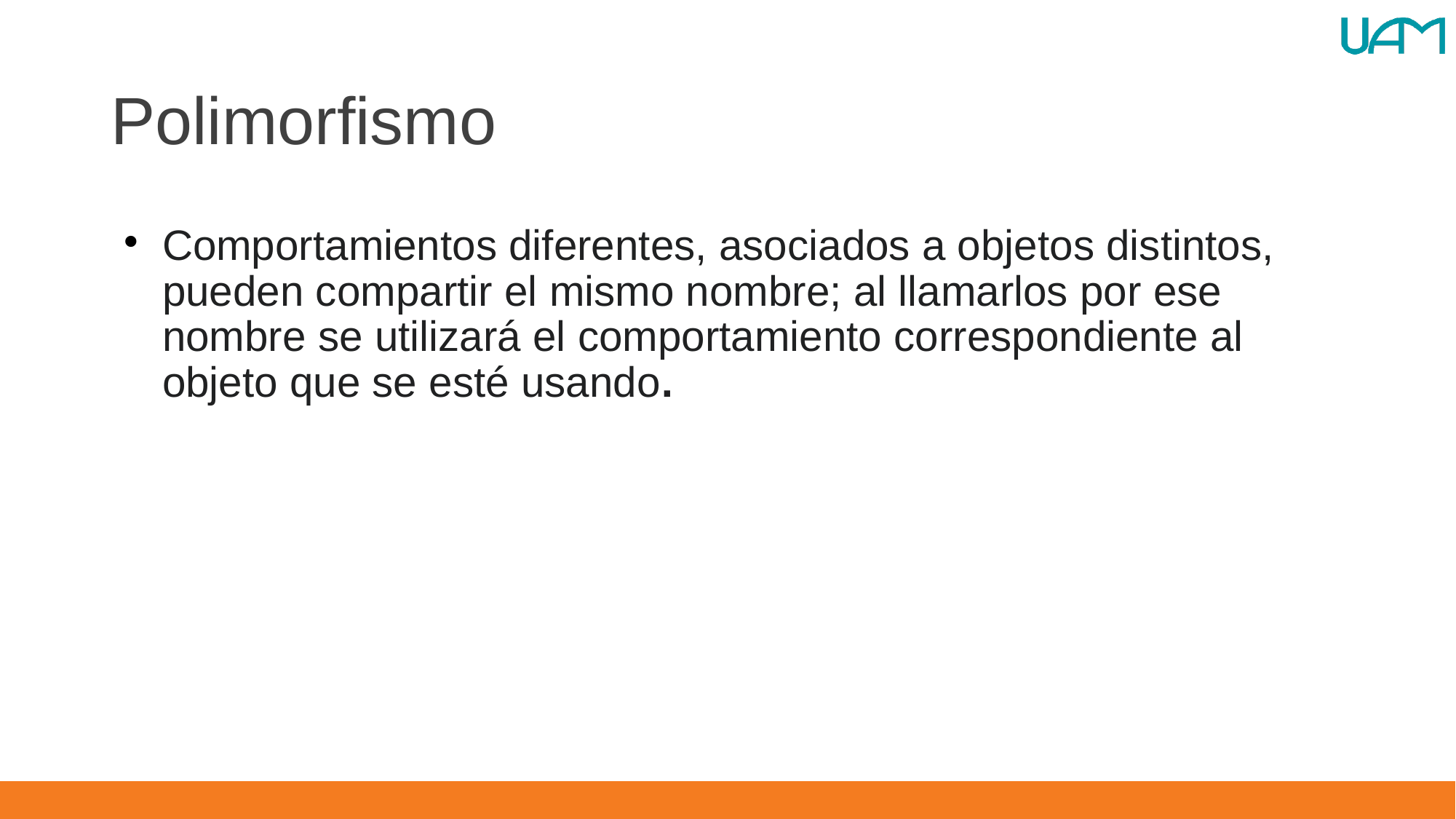

# Polimorfismo
Comportamientos diferentes, asociados a objetos distintos, pueden compartir el mismo nombre; al llamarlos por ese nombre se utilizará el comportamiento correspondiente al objeto que se esté usando.